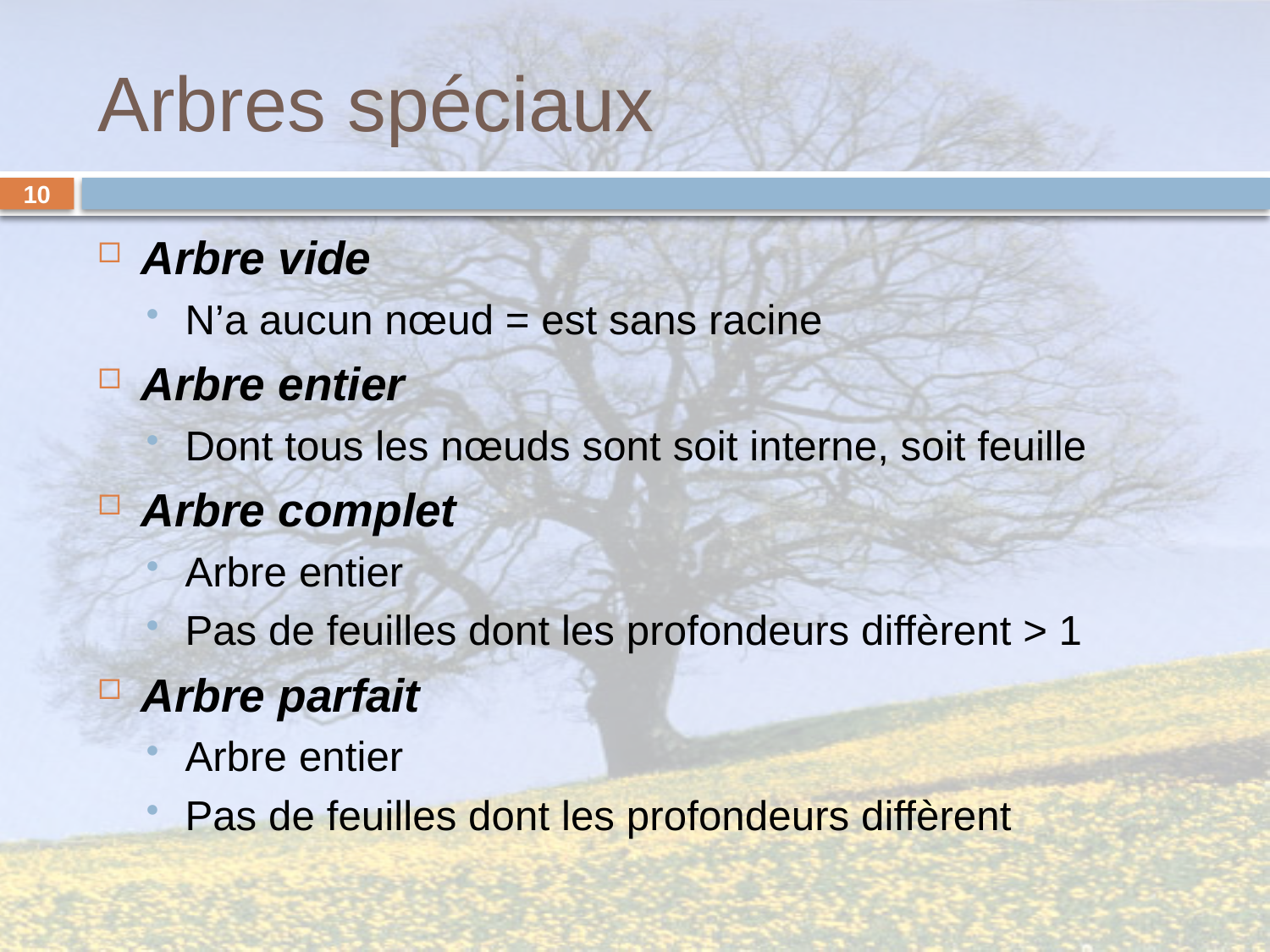

# Arbres spéciaux
10
Arbre vide
N’a aucun nœud = est sans racine
Arbre entier
Dont tous les nœuds sont soit interne, soit feuille
Arbre complet
Arbre entier
Pas de feuilles dont les profondeurs diffèrent > 1
Arbre parfait
Arbre entier
Pas de feuilles dont les profondeurs diffèrent